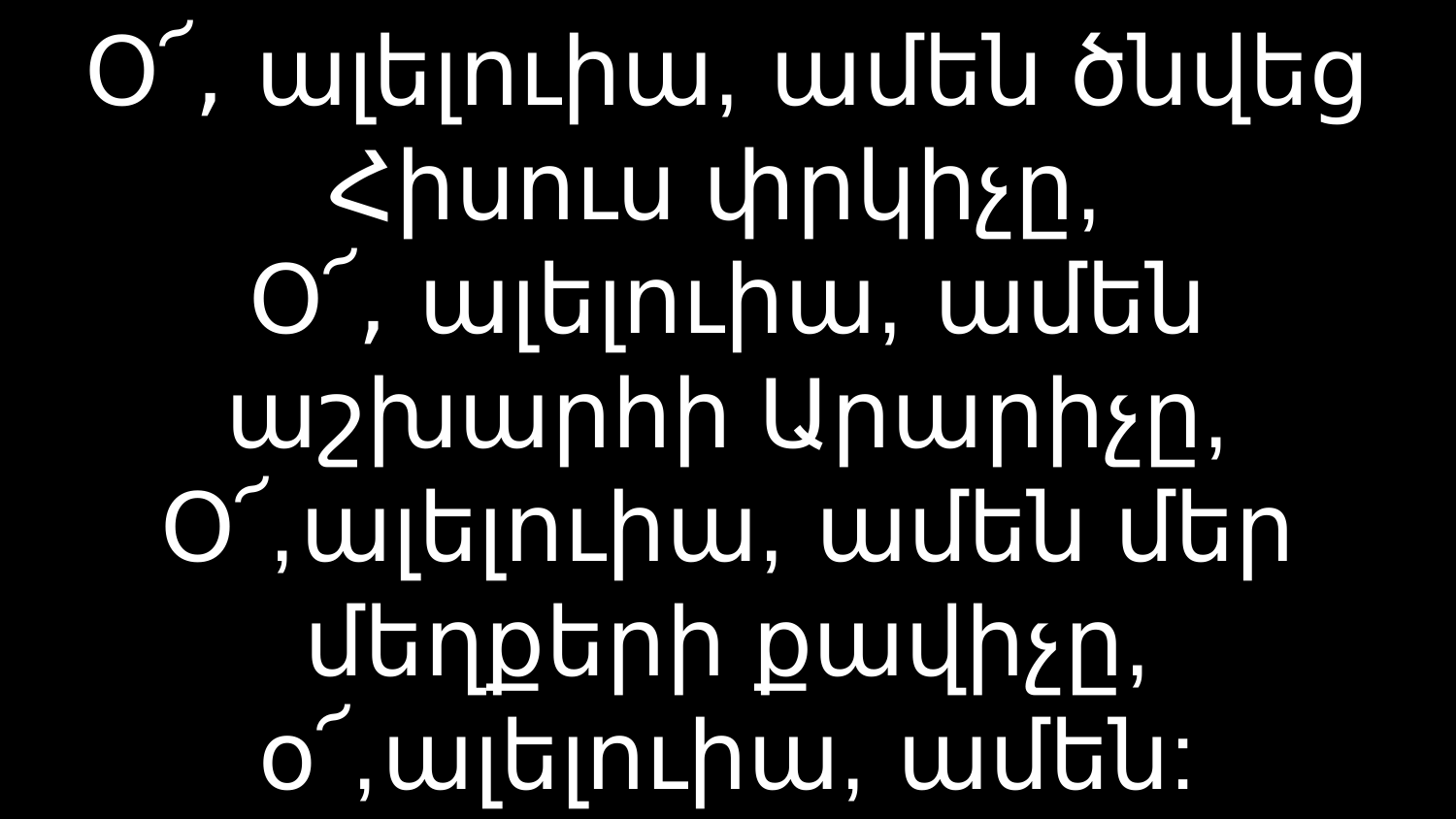

# Օ՜, ալելուիա, ամեն ծնվեց Հիսուս փրկիչը, Օ՜, ալելուիա, ամեն աշխարհի Արարիչը, Օ՜,ալելուիա, ամեն մեր մեղքերի քավիչը, օ՜,ալելուիա, ամեն: